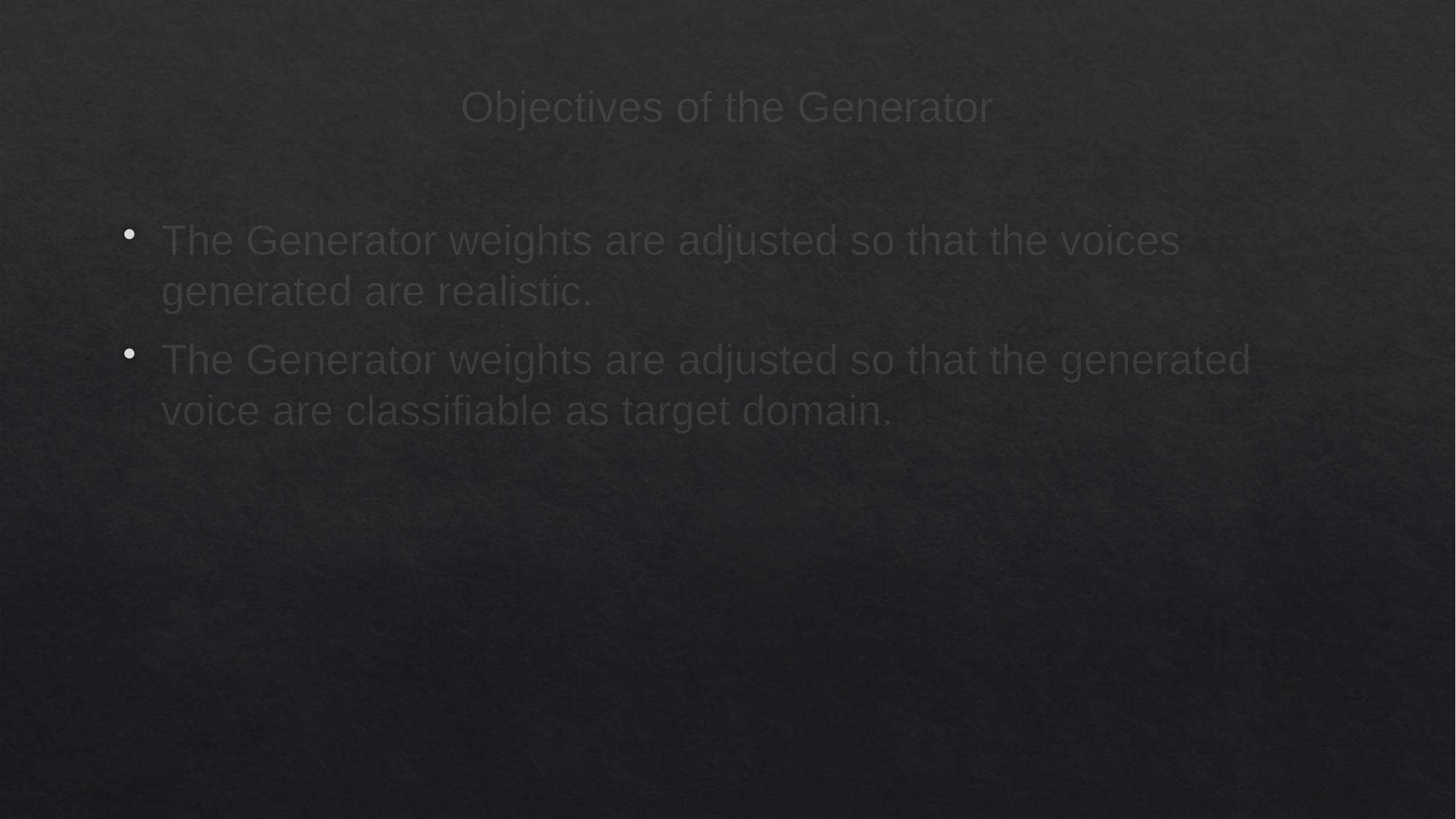

# Objectives of the Generator
The Generator weights are adjusted so that the voices generated are realistic.
The Generator weights are adjusted so that the generated voice are classifiable as target domain.